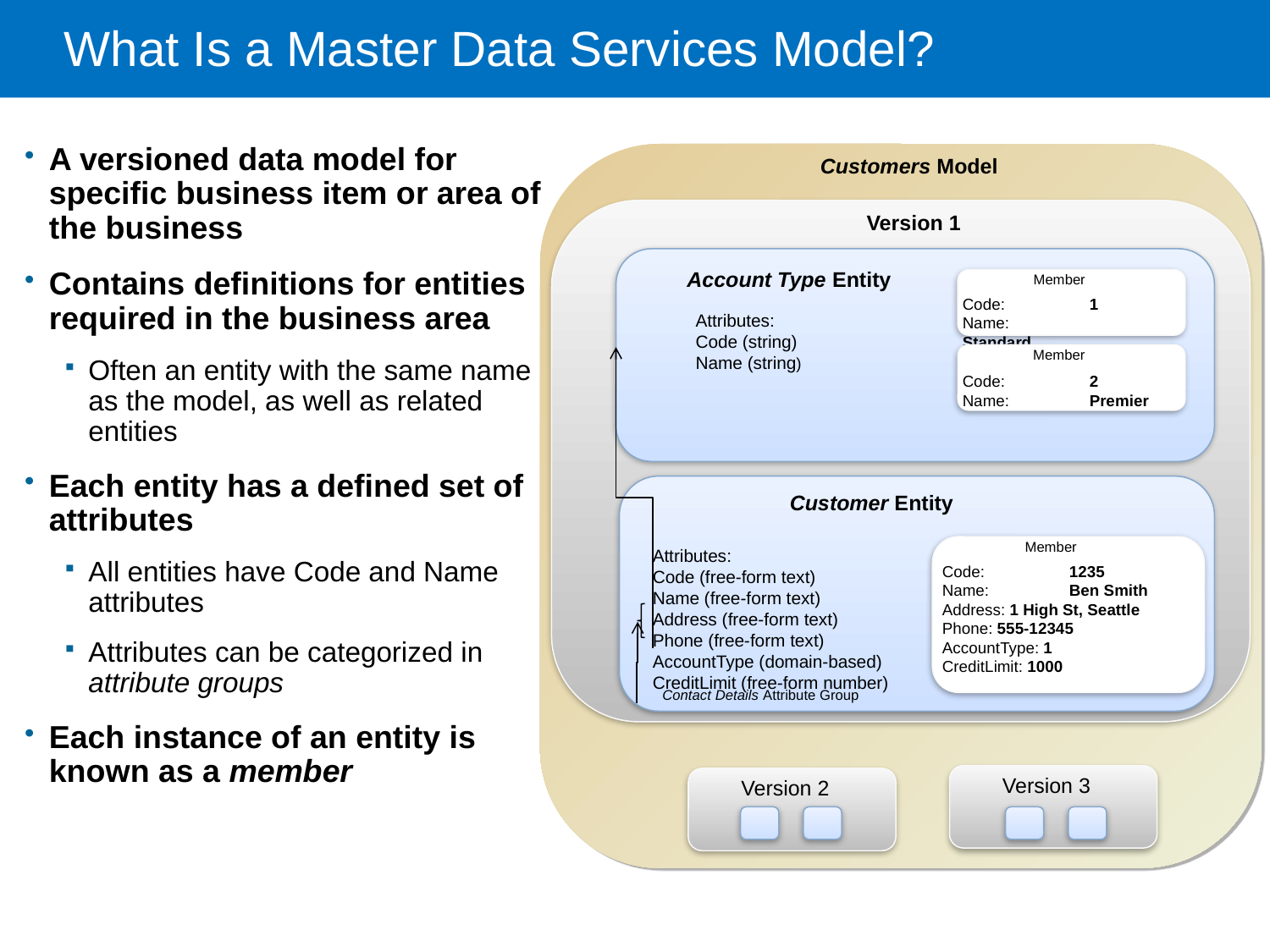

# What Is a Master Data Services Model?
A versioned data model for specific business item or area of the business
Contains definitions for entities required in the business area
Often an entity with the same name as the model, as well as related entities
Each entity has a defined set of attributes
All entities have Code and Name attributes
Attributes can be categorized in attribute groups
Each instance of an entity is known as a member

Customers Model

Version 1

Account Type Entity
Member

Code:	1
Name:	Standard
Attributes:
Code (string)
Name (string)
Member

Code:	2
Name:	Premier

Customer Entity
Member

Code:	1235
Name:	Ben Smith
Address: 1 High St, Seattle
Phone: 555-12345
AccountType: 1
CreditLimit: 1000
Attributes:
Code (free-form text)
Name (free-form text)
Address (free-form text)
Phone (free-form text)
AccountType (domain-based)
CreditLimit (free-form number)

Contact Details Attribute Group

Version 3

Version 2